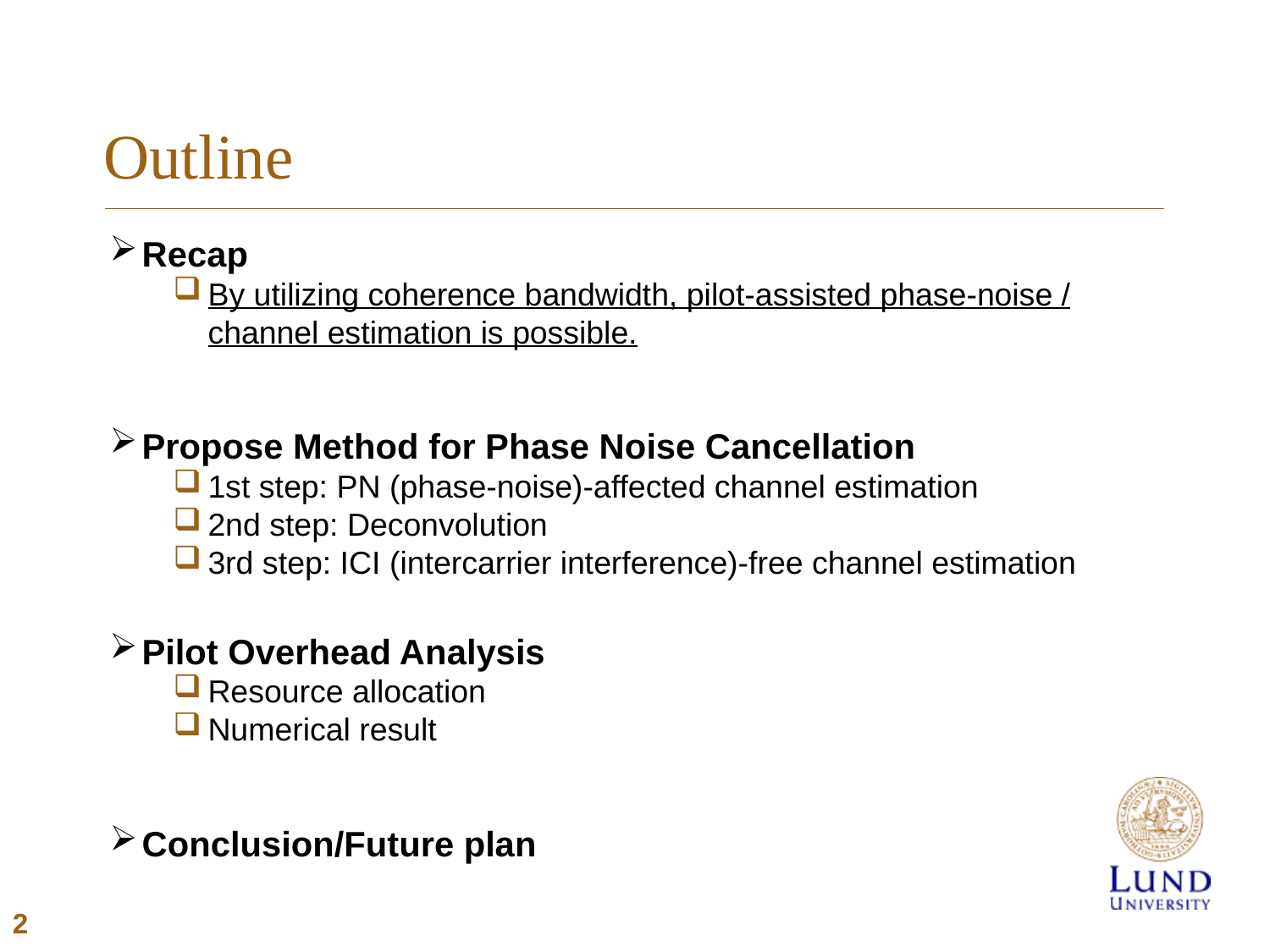

# Outline
Recap
By utilizing coherence bandwidth, pilot-assisted phase-noise / channel estimation is possible.

Propose Method for Phase Noise Cancellation
1st step: PN (phase-noise)-affected channel estimation
2nd step: Deconvolution
3rd step: ICI (intercarrier interference)-free channel estimation

Pilot Overhead Analysis
Resource allocation
Numerical result

Conclusion/Future plan